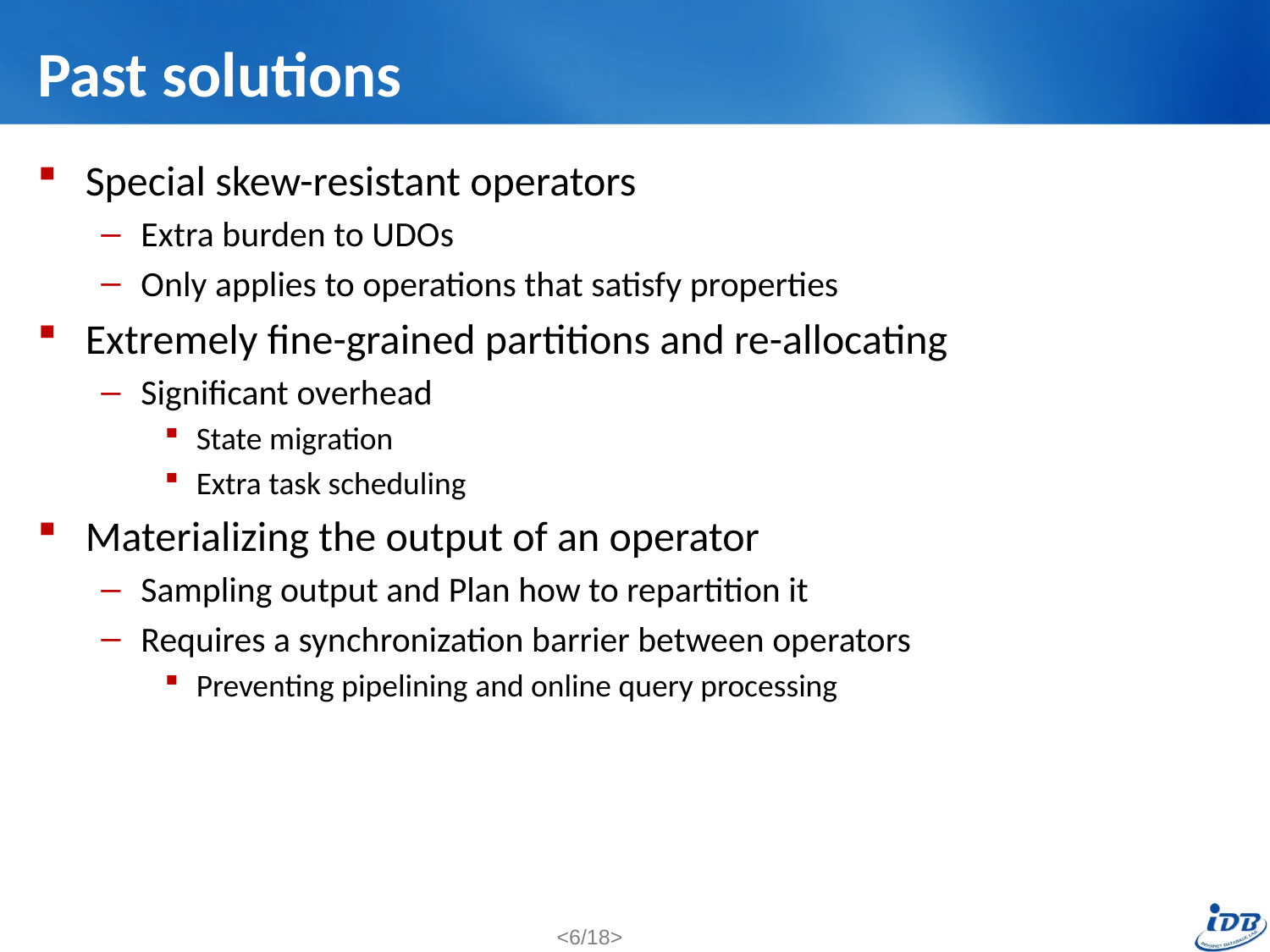

# Past solutions
Special skew-resistant operators
Extra burden to UDOs
Only applies to operations that satisfy properties
Extremely fine-grained partitions and re-allocating
Significant overhead
State migration
Extra task scheduling
Materializing the output of an operator
Sampling output and Plan how to repartition it
Requires a synchronization barrier between operators
Preventing pipelining and online query processing